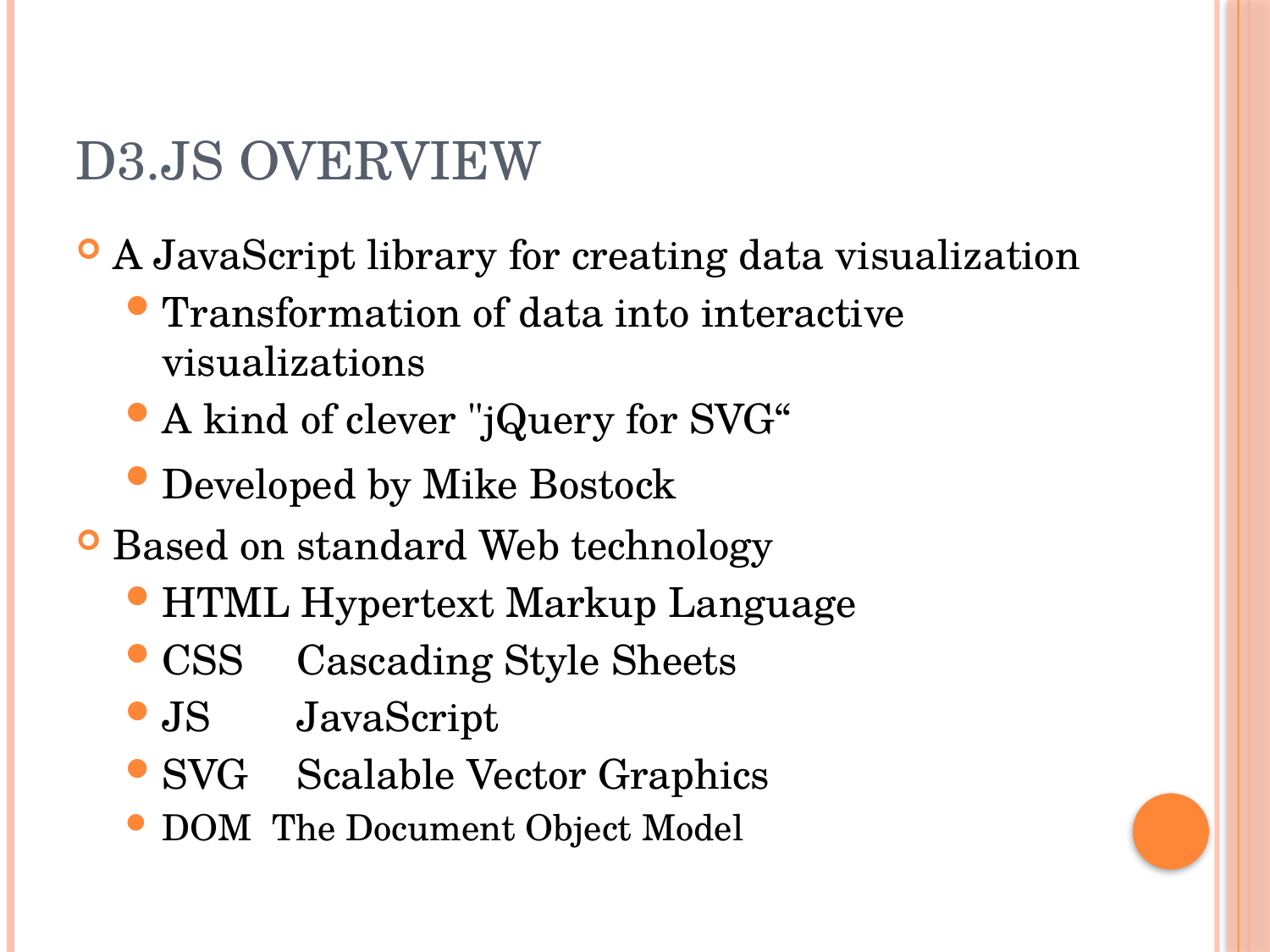

# D3.js Overview
A JavaScript library for creating data visualization
Transformation of data into interactive visualizations
A kind of clever "jQuery for SVG“
Developed by Mike Bostock
Based on standard Web technology
HTML Hypertext Markup Language
CSS 	 Cascading Style Sheets
JS 	 JavaScript
SVG 	 Scalable Vector Graphics
DOM  The Document Object Model